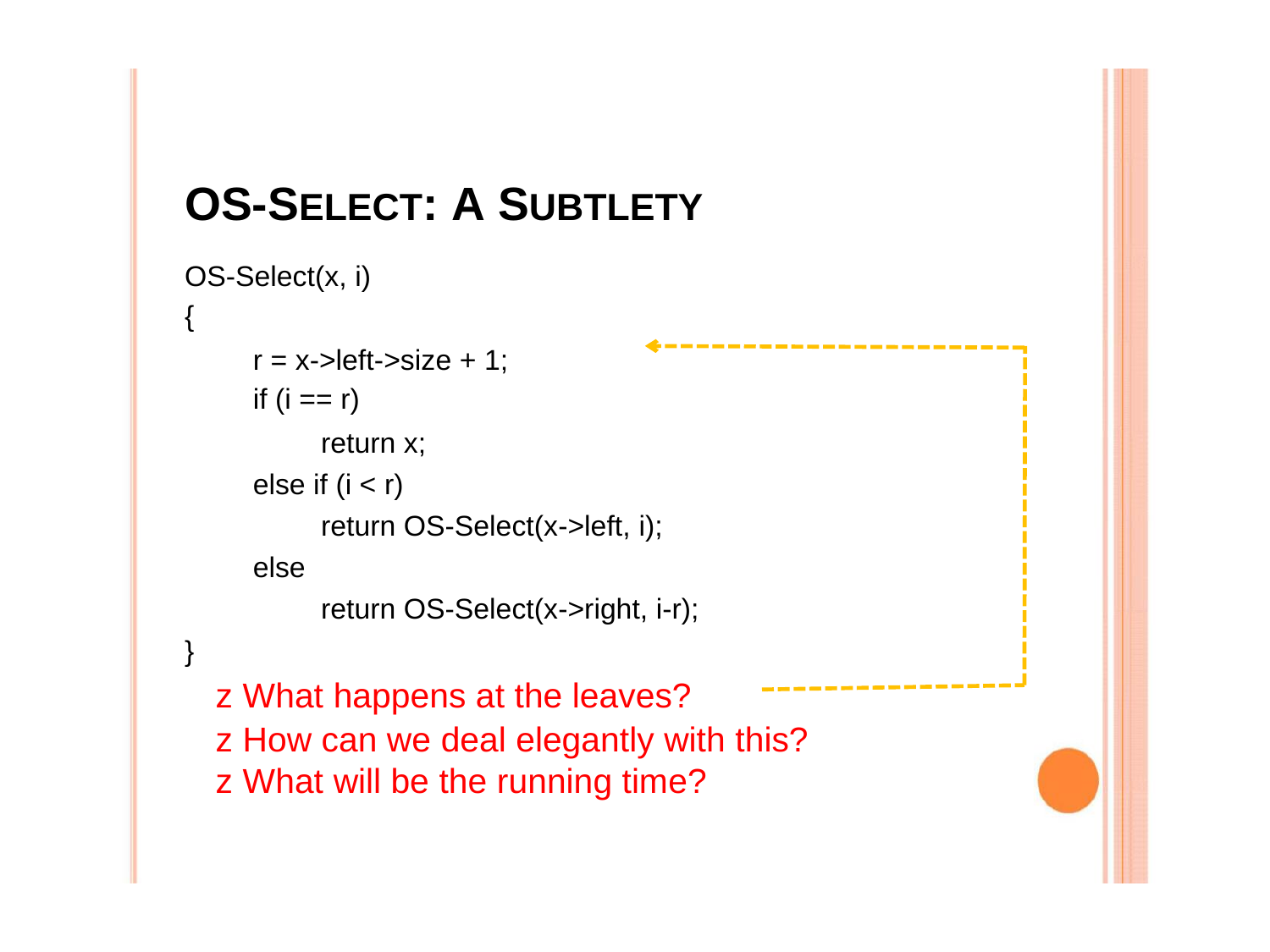

OS-SELECT: A SUBTLETY
OS-Select(x, i)
{
r = x->left->size + 1;
if (i == r)
return x;
else if (i < r)
return OS-Select(x->left, i);
else
return OS-Select(x->right, i-r);
}
z What happens at the leaves?
z How can we deal elegantly with this?
z What will be the running time?